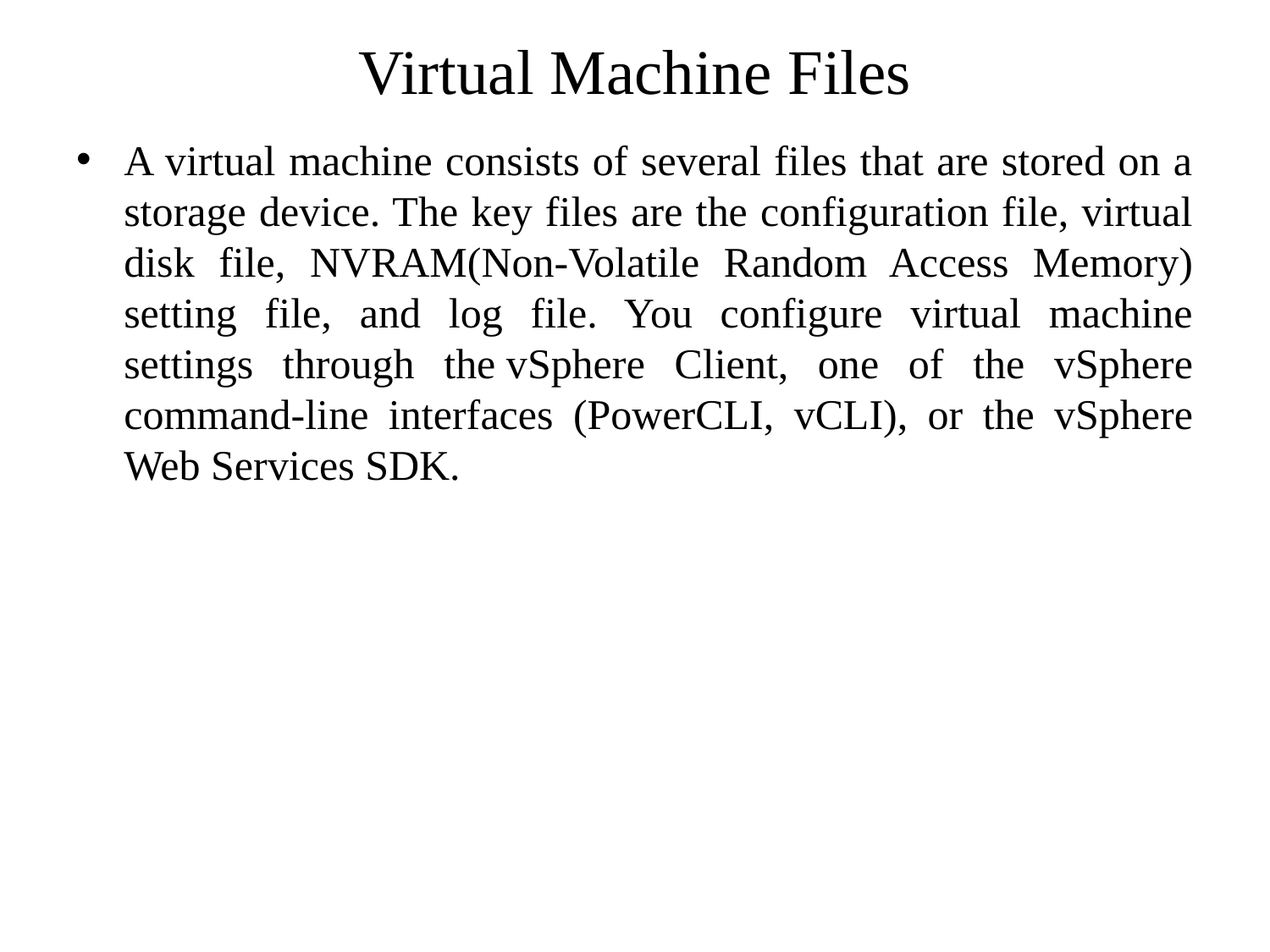

# Virtual Machine Files
A virtual machine consists of several files that are stored on a storage device. The key files are the configuration file, virtual disk file, NVRAM(Non-Volatile Random Access Memory) setting file, and log file. You configure virtual machine settings through the vSphere Client, one of the vSphere command-line interfaces (PowerCLI, vCLI), or the vSphere Web Services SDK.